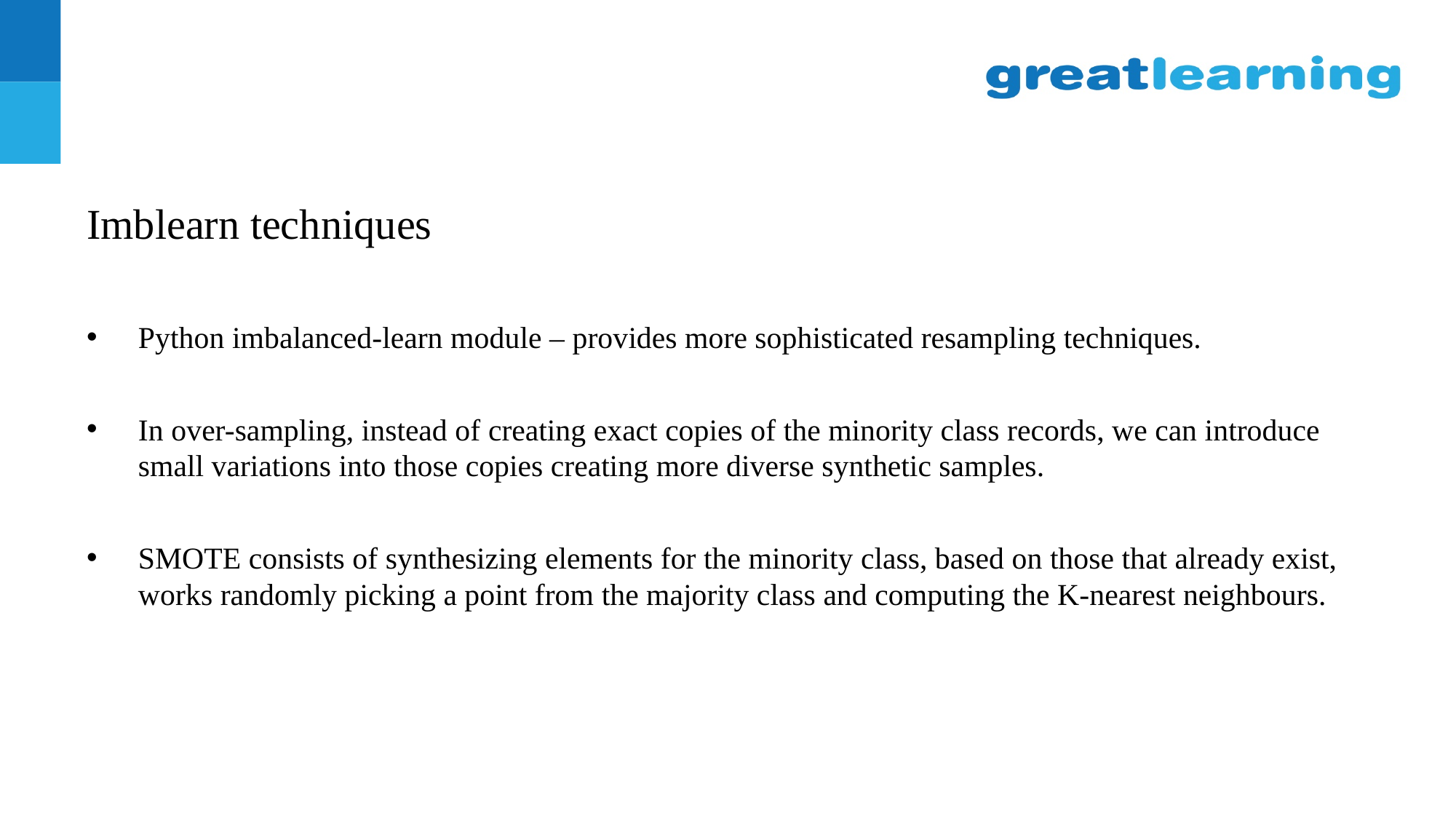

#
Imblearn techniques

Python imbalanced-learn module – provides more sophisticated resampling techniques.

In over-sampling, instead of creating exact copies of the minority class records, we can introduce small variations into those copies creating more diverse synthetic samples.

SMOTE consists of synthesizing elements for the minority class, based on those that already exist, works randomly picking a point from the majority class and computing the K-nearest neighbours.